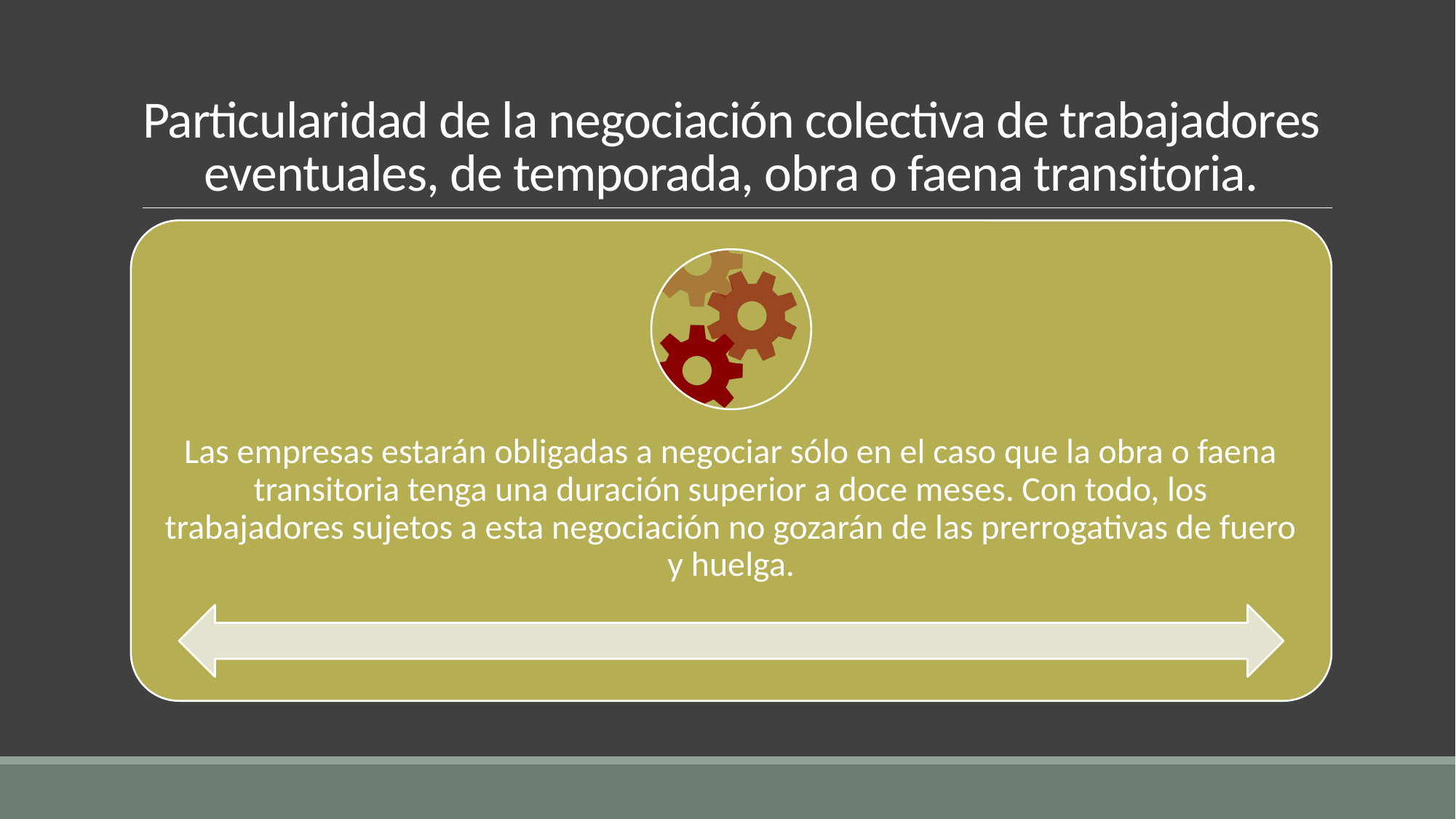

# Particularidad de la negociación colectiva de trabajadores eventuales, de temporada, obra o faena transitoria.
Las empresas estarán obligadas a negociar sólo en el caso que la obra o faena transitoria tenga una duración superior a doce meses. Con todo, los trabajadores sujetos a esta negociación no gozarán de las prerrogativas de fuero y huelga.